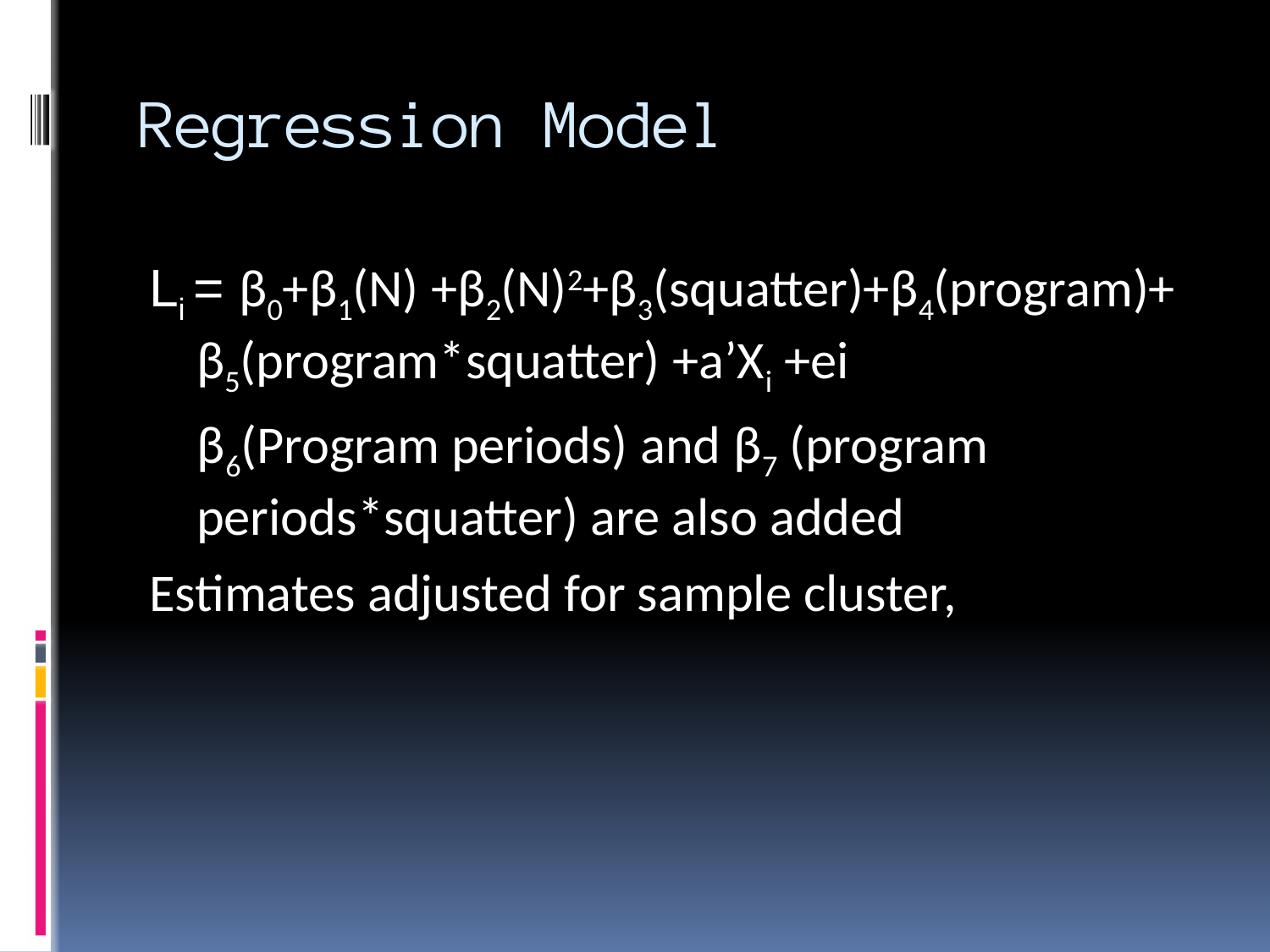

# Regression Model
Li = β0+β1(N) +β2(N)2+β3(squatter)+β4(program)+ β5(program*squatter) +a’Xi +ei
    β6(Program periods) and β7 (program periods*squatter) are also added
Estimates adjusted for sample cluster,